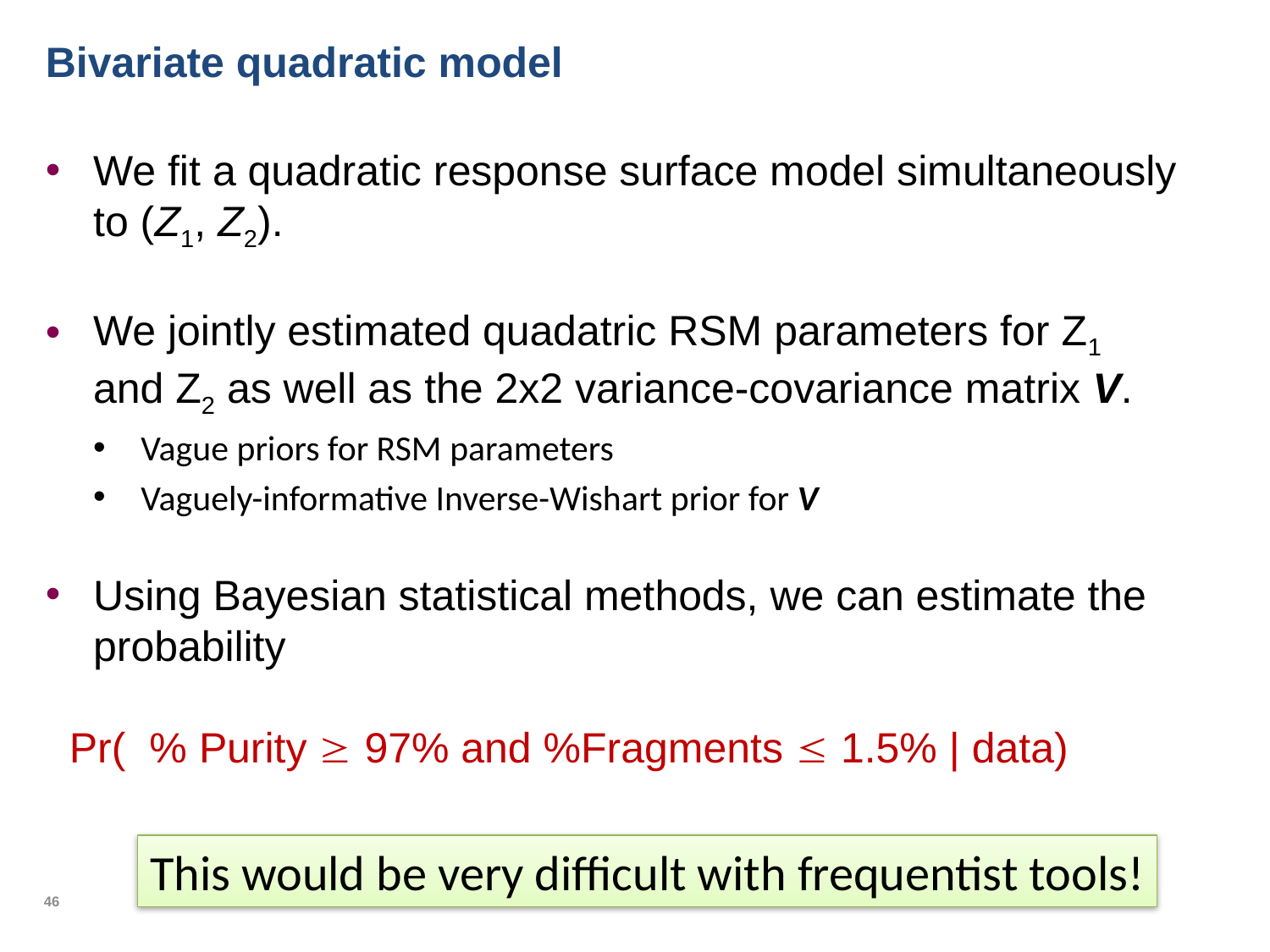

# Bivariate quadratic model
We fit a quadratic response surface model simultaneously to (Z1, Z2).

We jointly estimated quadatric RSM parameters for Z1 and Z2 as well as the 2x2 variance-covariance matrix V.
Vague priors for RSM parameters
Vaguely-informative Inverse-Wishart prior for V

Using Bayesian statistical methods, we can estimate the probability

  Pr(  % Purity ≥ 97% and %Fragments ≤ 1.5% | data)

This would be very difficult with frequentist tools!
46